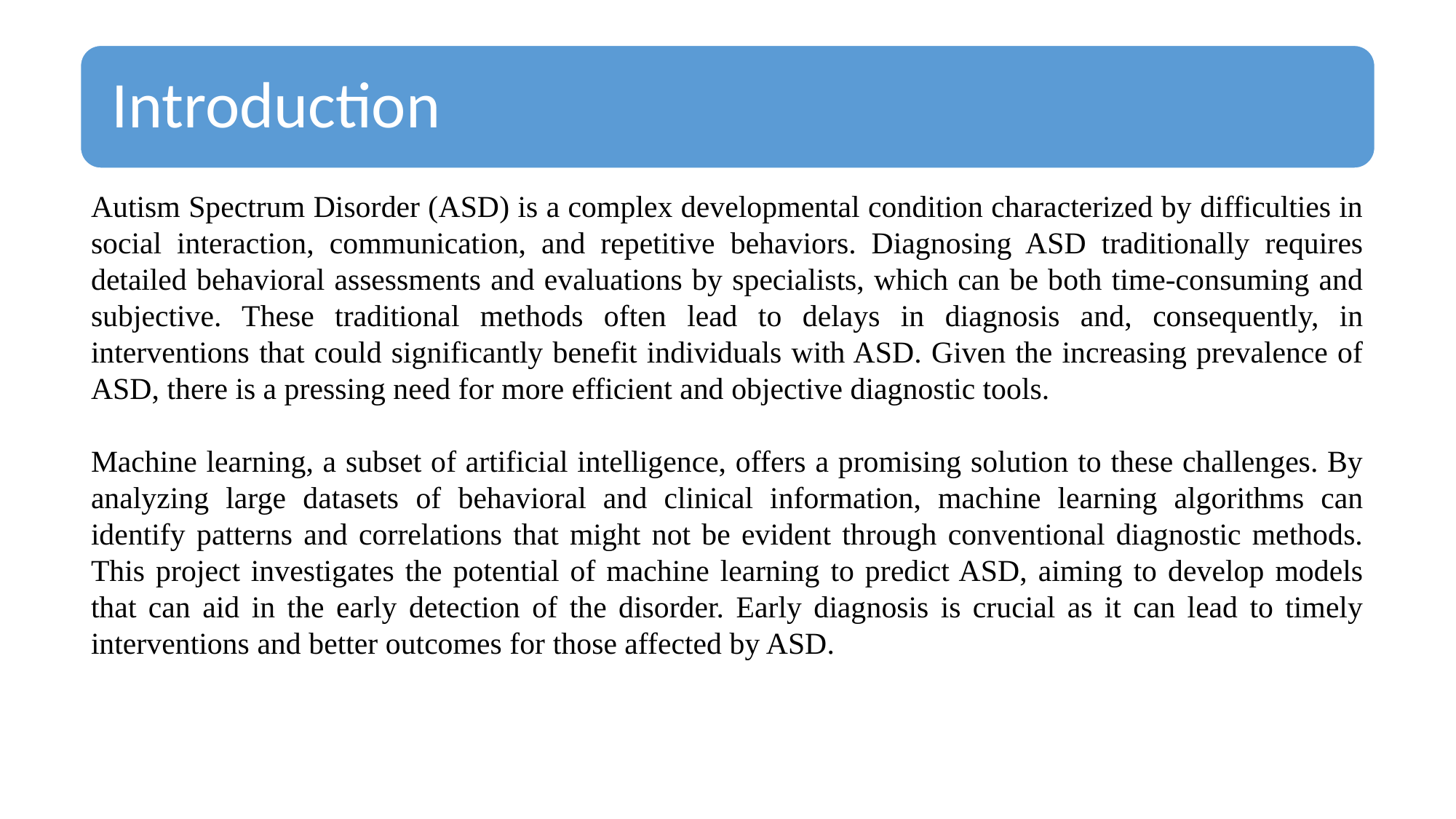

Introduction

Autism Spectrum Disorder (ASD) is a complex developmental condition characterized by difficulties in social interaction, communication, and repetitive behaviors. Diagnosing ASD traditionally requires detailed behavioral assessments and evaluations by specialists, which can be both time-consuming and subjective. These traditional methods often lead to delays in diagnosis and, consequently, in interventions that could significantly benefit individuals with ASD. Given the increasing prevalence of ASD, there is a pressing need for more efficient and objective diagnostic tools.

Machine learning, a subset of artificial intelligence, offers a promising solution to these challenges. By analyzing large datasets of behavioral and clinical information, machine learning algorithms can identify patterns and correlations that might not be evident through conventional diagnostic methods. This project investigates the potential of machine learning to predict ASD, aiming to develop models that can aid in the early detection of the disorder. Early diagnosis is crucial as it can lead to timely interventions and better outcomes for those affected by ASD.